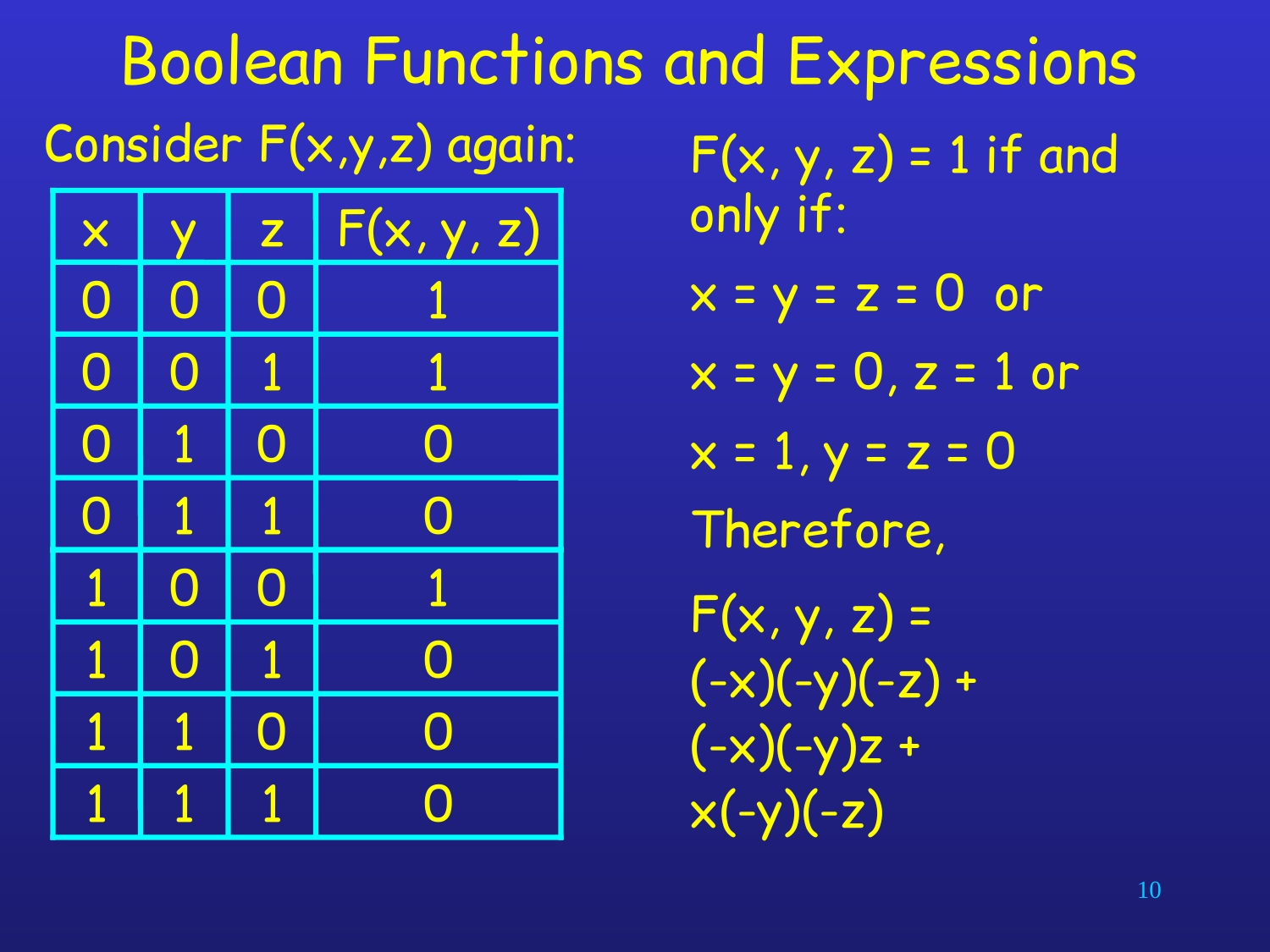

# Boolean Functions and Expressions
Consider F(x,y,z) again:
F(x, y, z) = 1 if and only if:
x = y = z = 0  or
x = y = 0, z = 1 or
x = 1, y = z = 0
Therefore,
F(x, y, z) =
(-x)(-y)(-z) +
(-x)(-y)z +
x(-y)(-z)
x

y

z

F(x, y, z)

0

0
0
1
0

0
1
1
0

1
0
0
0

1
1
0

1

0

0

1

1

0
1
0
1

1
0
0
1

1
1
0

10